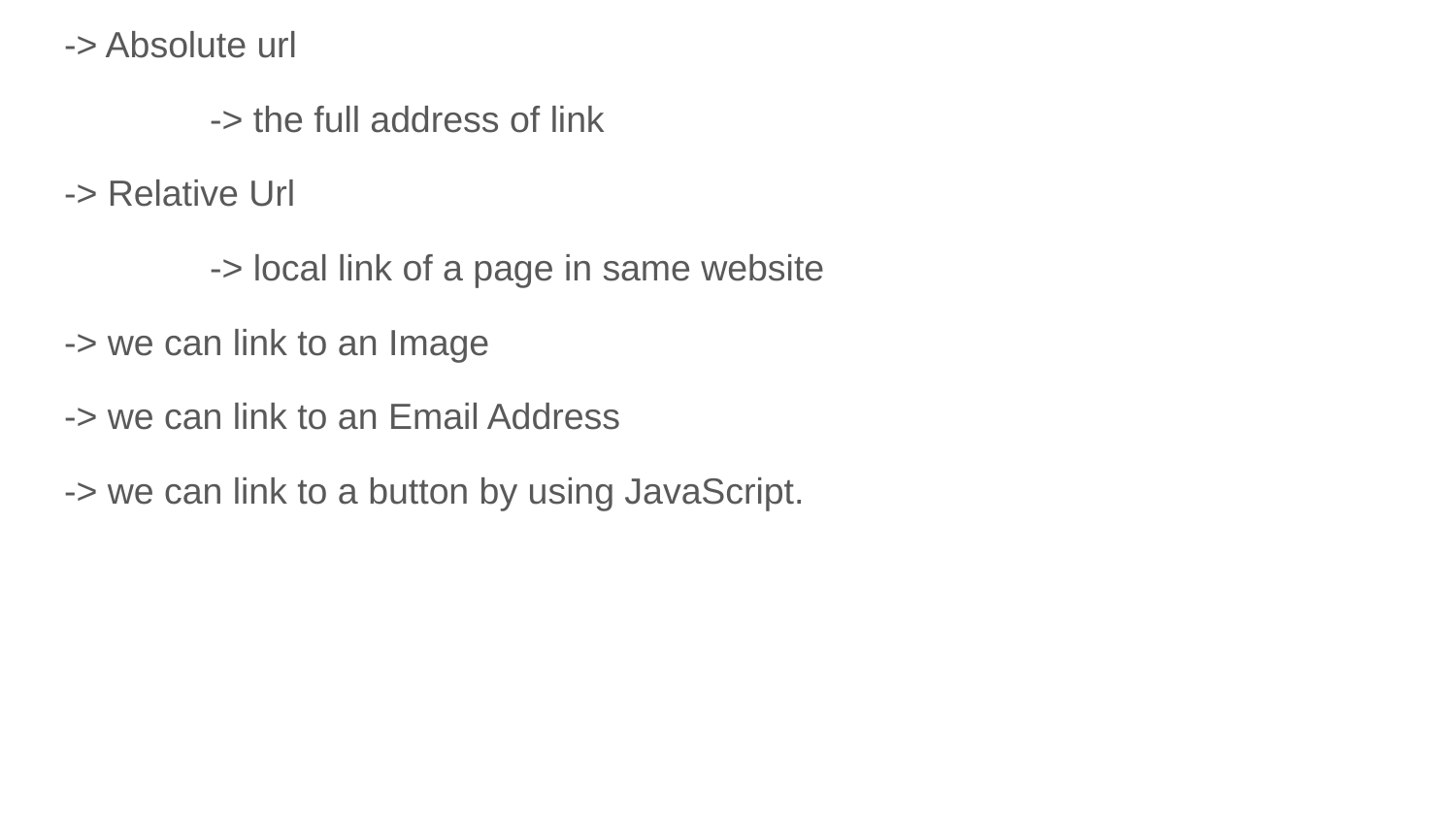

-> Absolute url
	-> the full address of link
-> Relative Url
	-> local link of a page in same website
-> we can link to an Image
-> we can link to an Email Address
-> we can link to a button by using JavaScript.